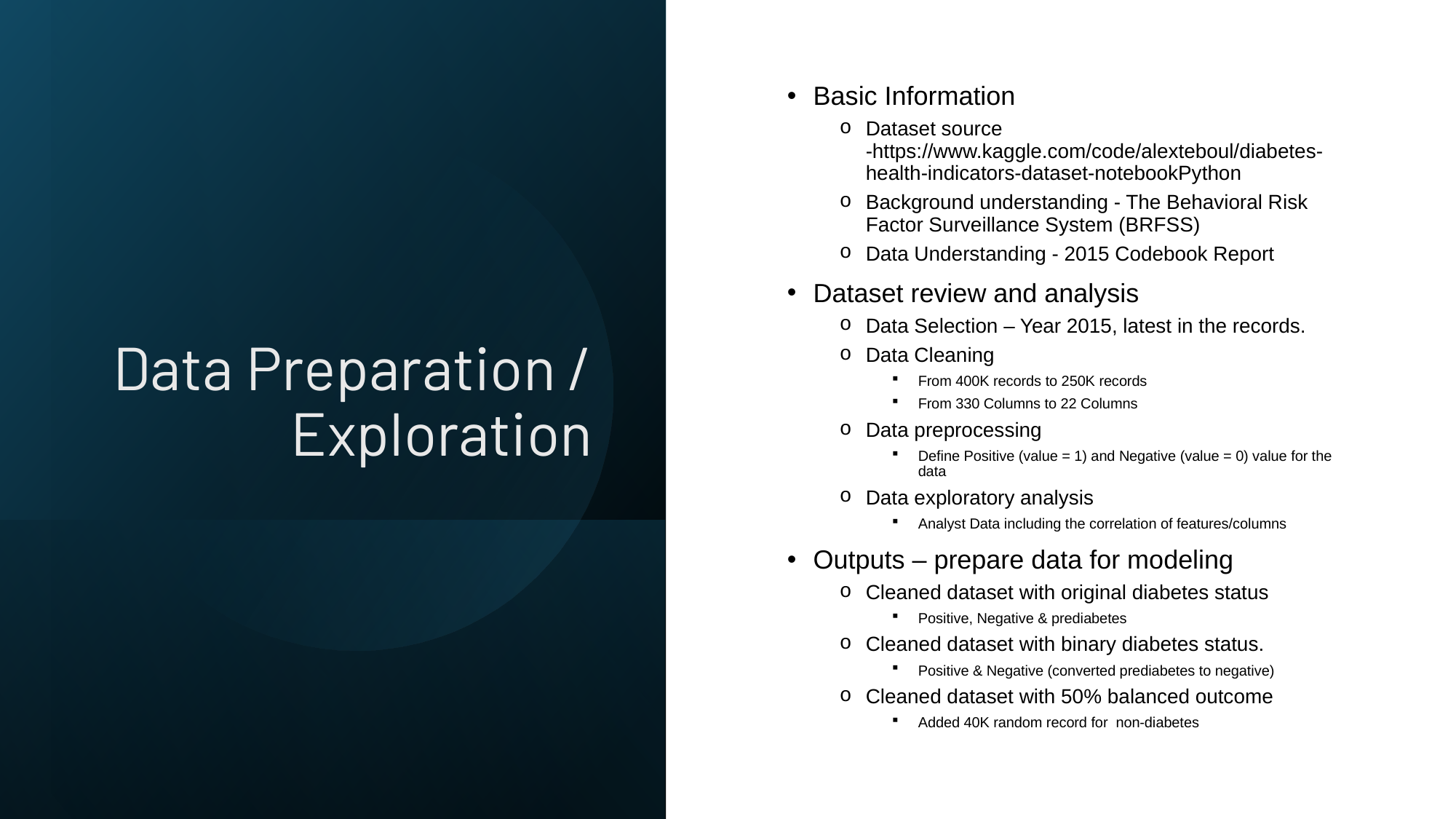

# Data Preparation / Exploration

Basic Information
Dataset source -https://www.kaggle.com/code/alexteboul/diabetes-health-indicators-dataset-notebookPython
Background understanding - The Behavioral Risk Factor Surveillance System (BRFSS)
Data Understanding - 2015 Codebook Report
Dataset review and analysis
Data Selection – Year 2015, latest in the records.
Data Cleaning
From 400K records to 250K records
From 330 Columns to 22 Columns
Data preprocessing
Define Positive (value = 1) and Negative (value = 0) value for the data
Data exploratory analysis
Analyst Data including the correlation of features/columns
Outputs – prepare data for modeling
Cleaned dataset with original diabetes status
Positive, Negative & prediabetes
Cleaned dataset with binary diabetes status.
Positive & Negative (converted prediabetes to negative)
Cleaned dataset with 50% balanced outcome
Added 40K random record for  non-diabetes